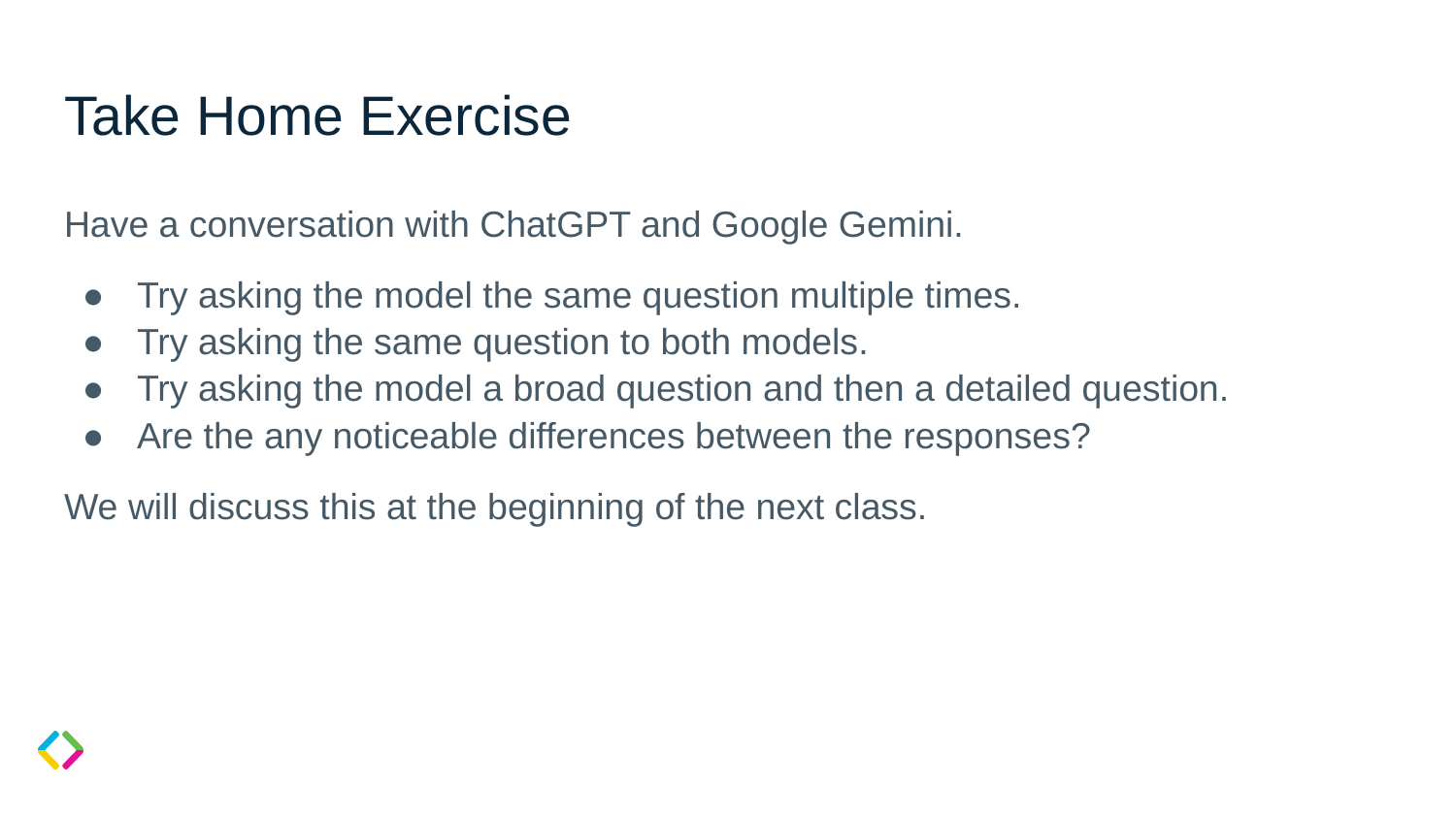

# Take Home Exercise
Have a conversation with ChatGPT and Google Gemini.
Try asking the model the same question multiple times.
Try asking the same question to both models.
Try asking the model a broad question and then a detailed question.
Are the any noticeable differences between the responses?
We will discuss this at the beginning of the next class.